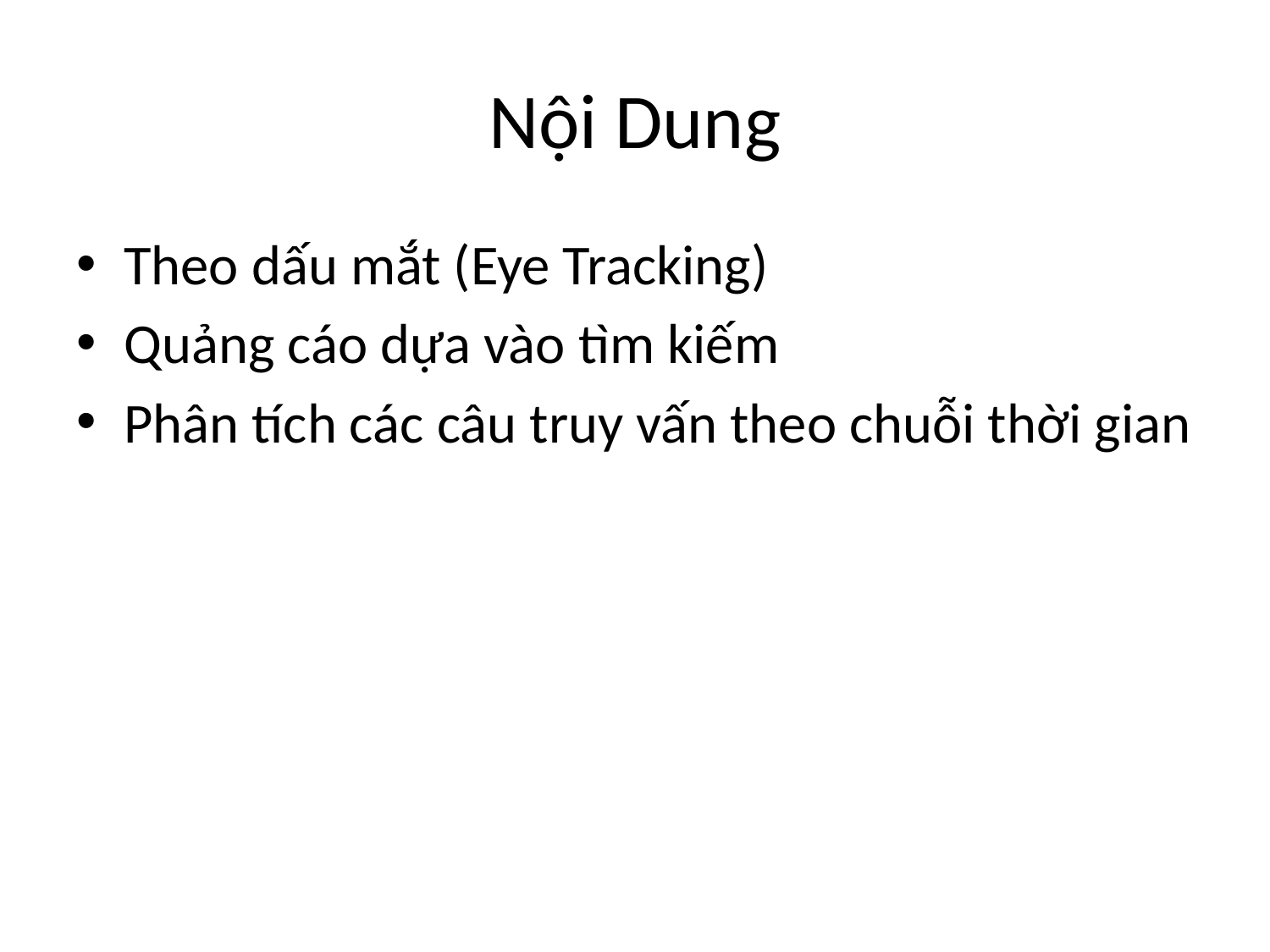

# Nội Dung
Theo dấu mắt (Eye Tracking)
Quảng cáo dựa vào tìm kiếm
Phân tích các câu truy vấn theo chuỗi thời gian